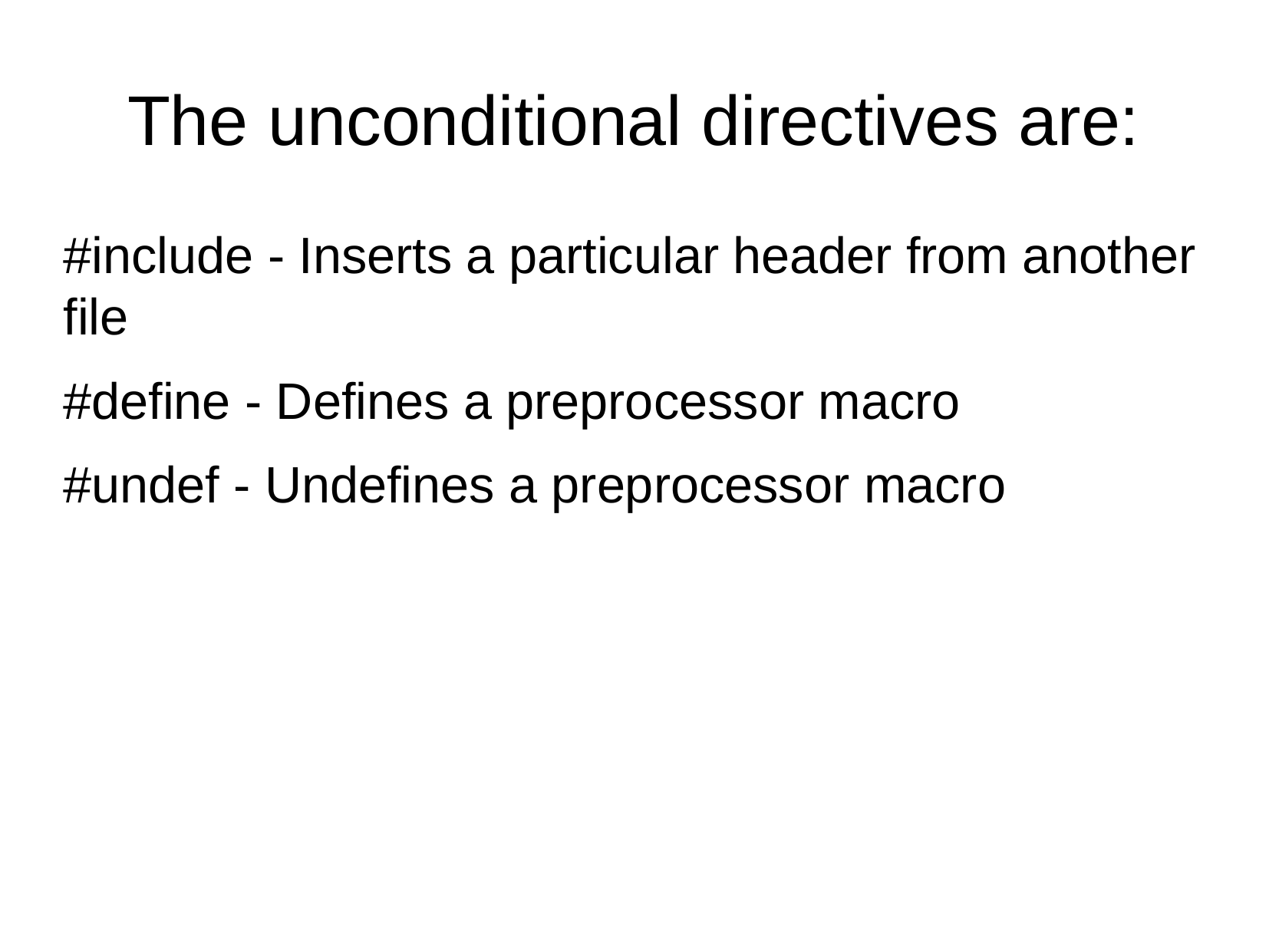

# The unconditional directives are:
#include - Inserts a particular header from another file
#define - Defines a preprocessor macro
#undef - Undefines a preprocessor macro